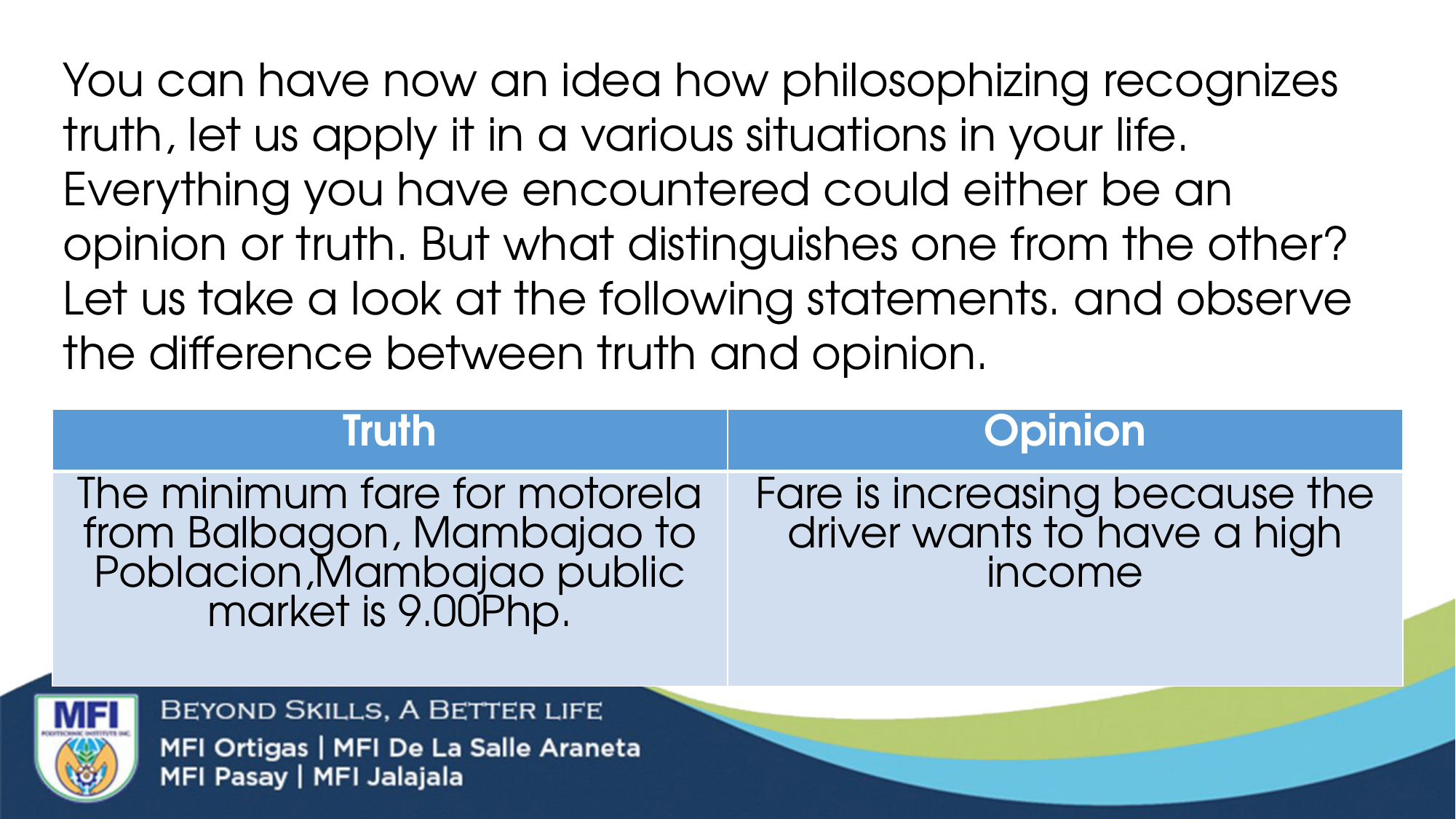

You can have now an idea how philosophizing recognizes truth, let us apply it in a various situations in your life. Everything you have encountered could either be an opinion or truth. But what distinguishes one from the other? Let us take a look at the following statements. and observe the difference between truth and opinion.
| Truth | Opinion |
| --- | --- |
| The minimum fare for motorela from Balbagon, Mambajao to Poblacion,Mambajao public market is 9.00Php. | Fare is increasing because the driver wants to have a high income |